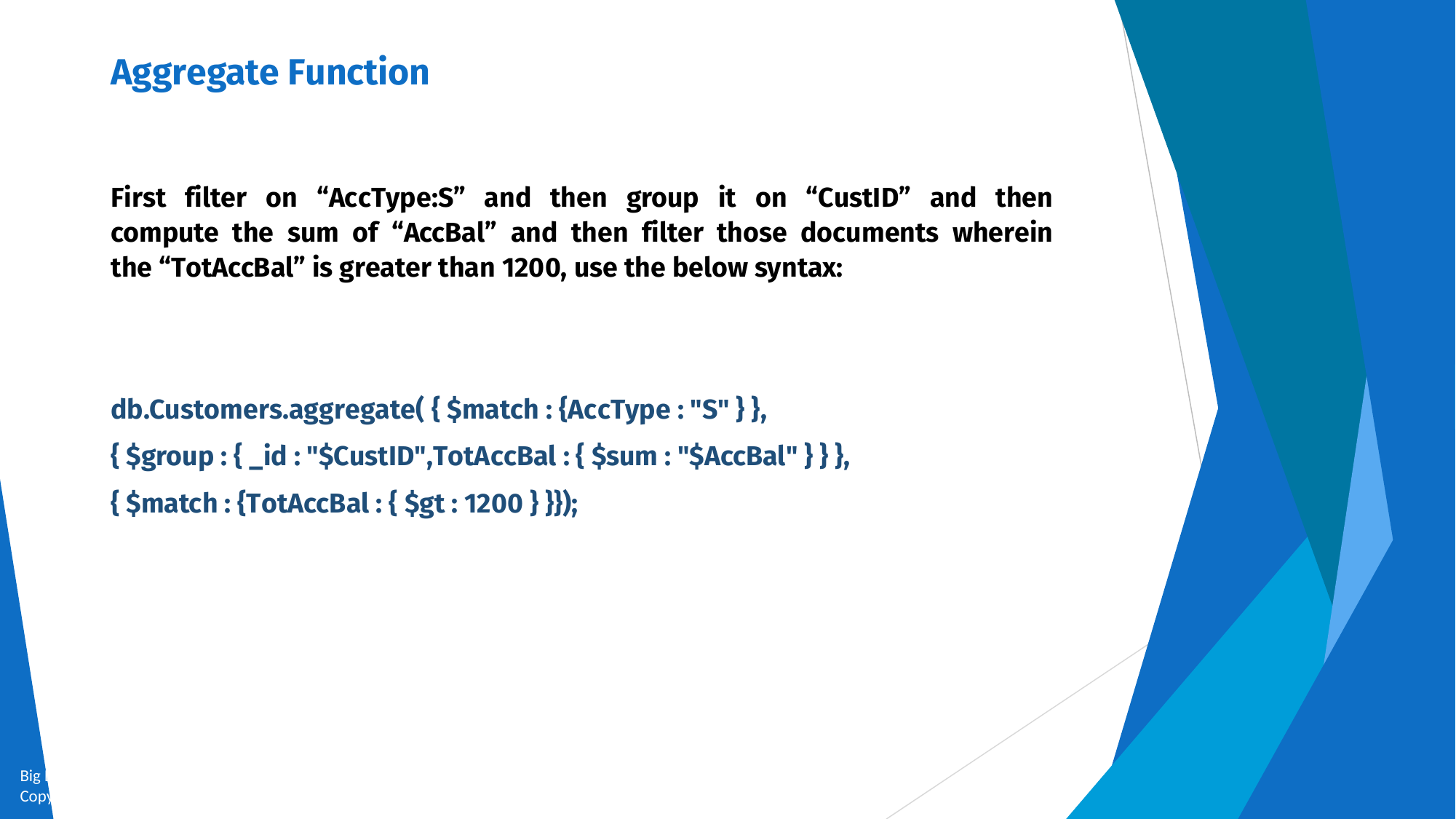

# Aggregate Function
First  filter  on  “AccType:S”  and  then  group  it  on  “CustID”  and  then compute the sum of “AccBal” and then filter those documents wherein the “TotAccBal” is greater than 1200, use the below syntax:
db.Customers.aggregate( { $match : {AccType : "S" } },
{ $group : { _id : "$CustID",TotAccBal : { $sum : "$AccBal" } } },
{ $match : {TotAccBal : { $gt : 1200 } }});
Big Data and Analytics by Seema Acharya and Subhashini Chellappan
Copyright 2015, WILEY INDIA PVT. LTD.